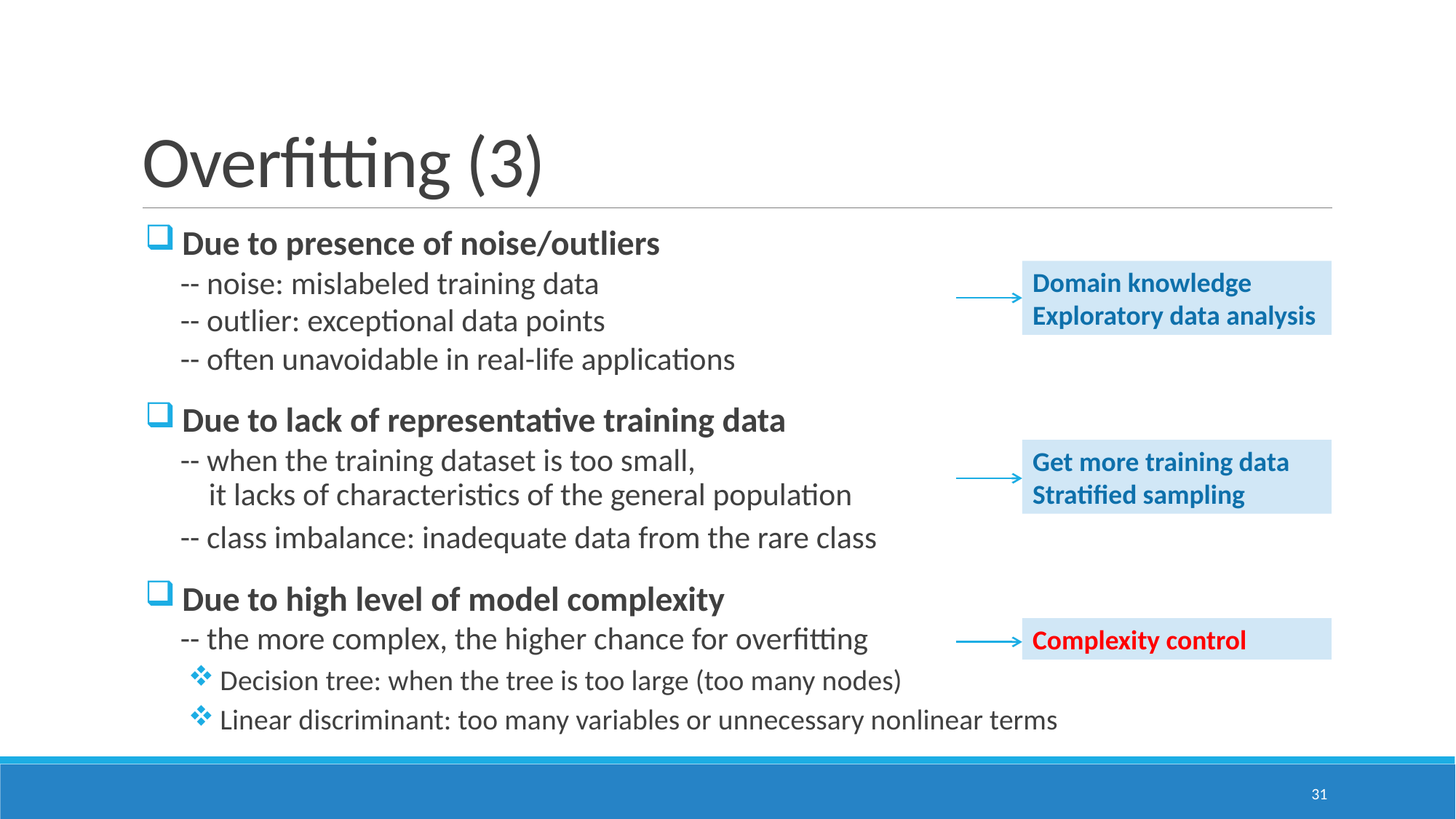

# Overfitting (3)
 Due to presence of noise/outliers
     -- noise: mislabeled training data
     -- outlier: exceptional data points
     -- often unavoidable in real-life applications
 Due to lack of representative training data
     -- when the training dataset is too small,
         it lacks of characteristics of the general population
     -- class imbalance: inadequate data from the rare class
 Due to high level of model complexity
     -- the more complex, the higher chance for overfitting
 Decision tree: when the tree is too large (too many nodes)
 Linear discriminant: too many variables or unnecessary nonlinear terms

 Domain knowledge
 Exploratory data analysis
 Get more training data
 Stratified sampling
 Complexity control
31